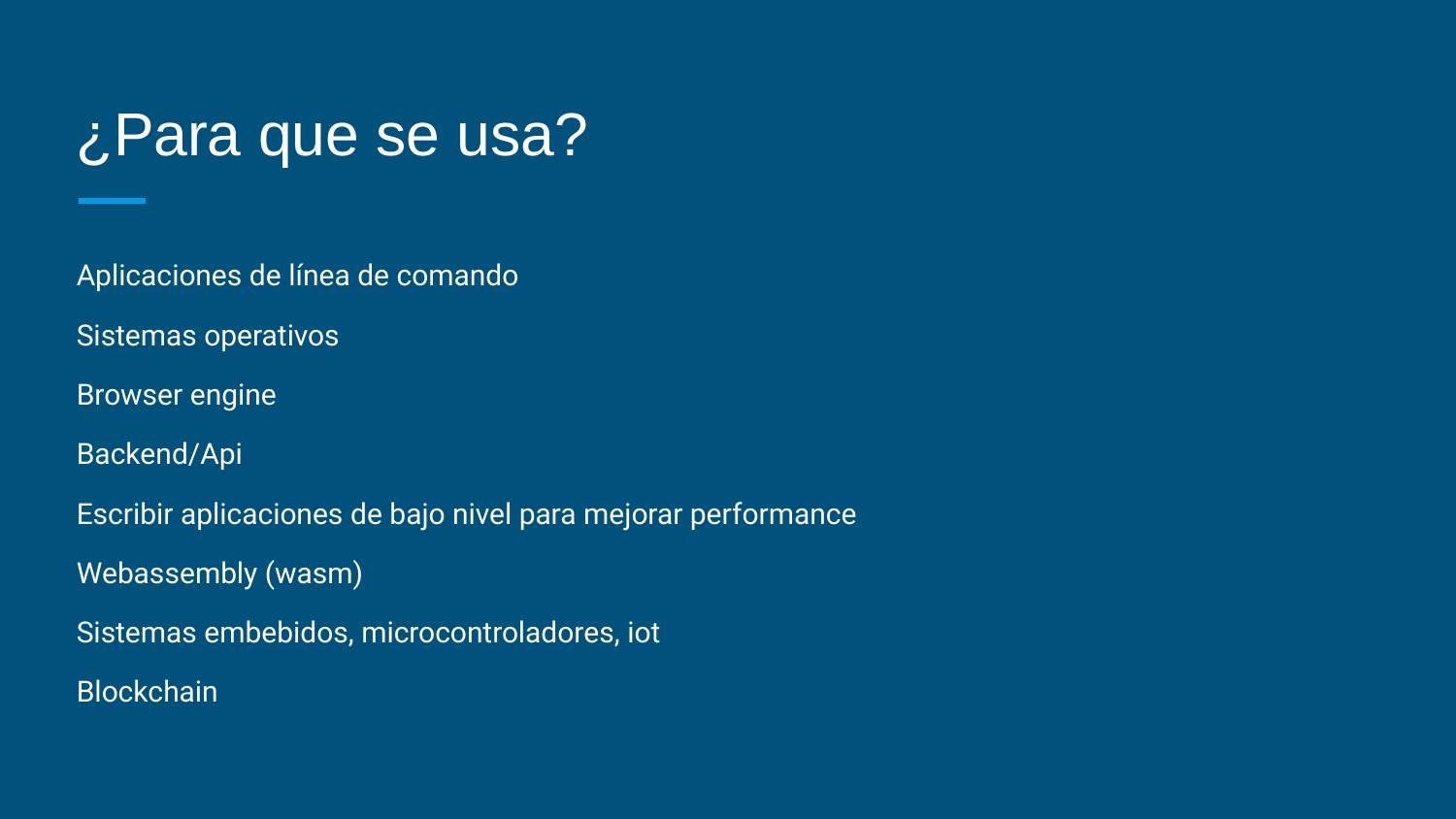

# ¿Para que se usa?
Aplicaciones de línea de comando
Sistemas operativos
Browser engine
Backend/Api
Escribir aplicaciones de bajo nivel para mejorar performance
Webassembly (wasm)
Sistemas embebidos, microcontroladores, iot
Blockchain